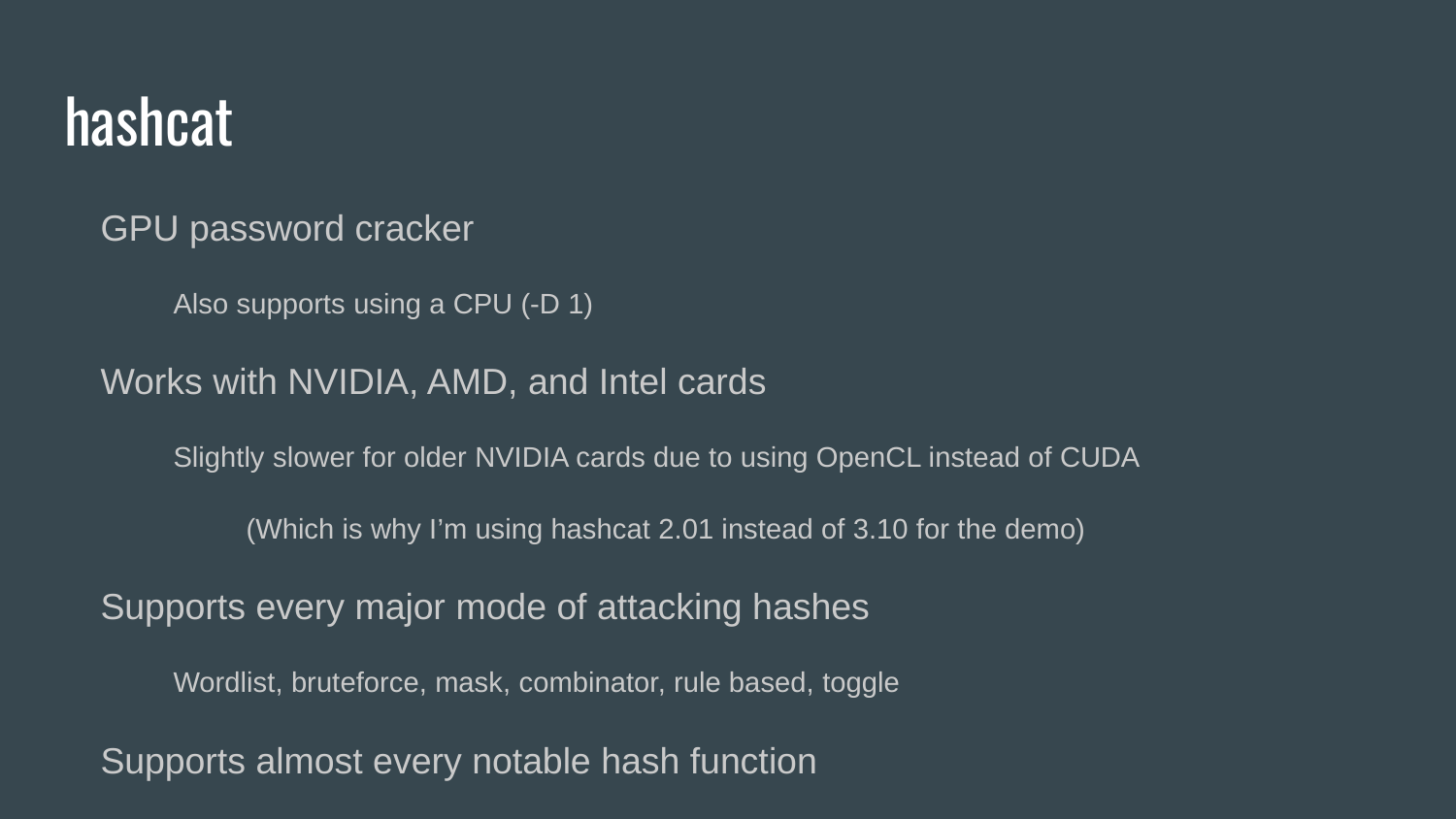

# hashcat
GPU password cracker
Also supports using a CPU (-D 1)
Works with NVIDIA, AMD, and Intel cards
Slightly slower for older NVIDIA cards due to using OpenCL instead of CUDA
(Which is why I’m using hashcat 2.01 instead of 3.10 for the demo)
Supports every major mode of attacking hashes
Wordlist, bruteforce, mask, combinator, rule based, toggle
Supports almost every notable hash function
Works on Windows, Linux, and OSX
Free and open source!
https://hashcat.net